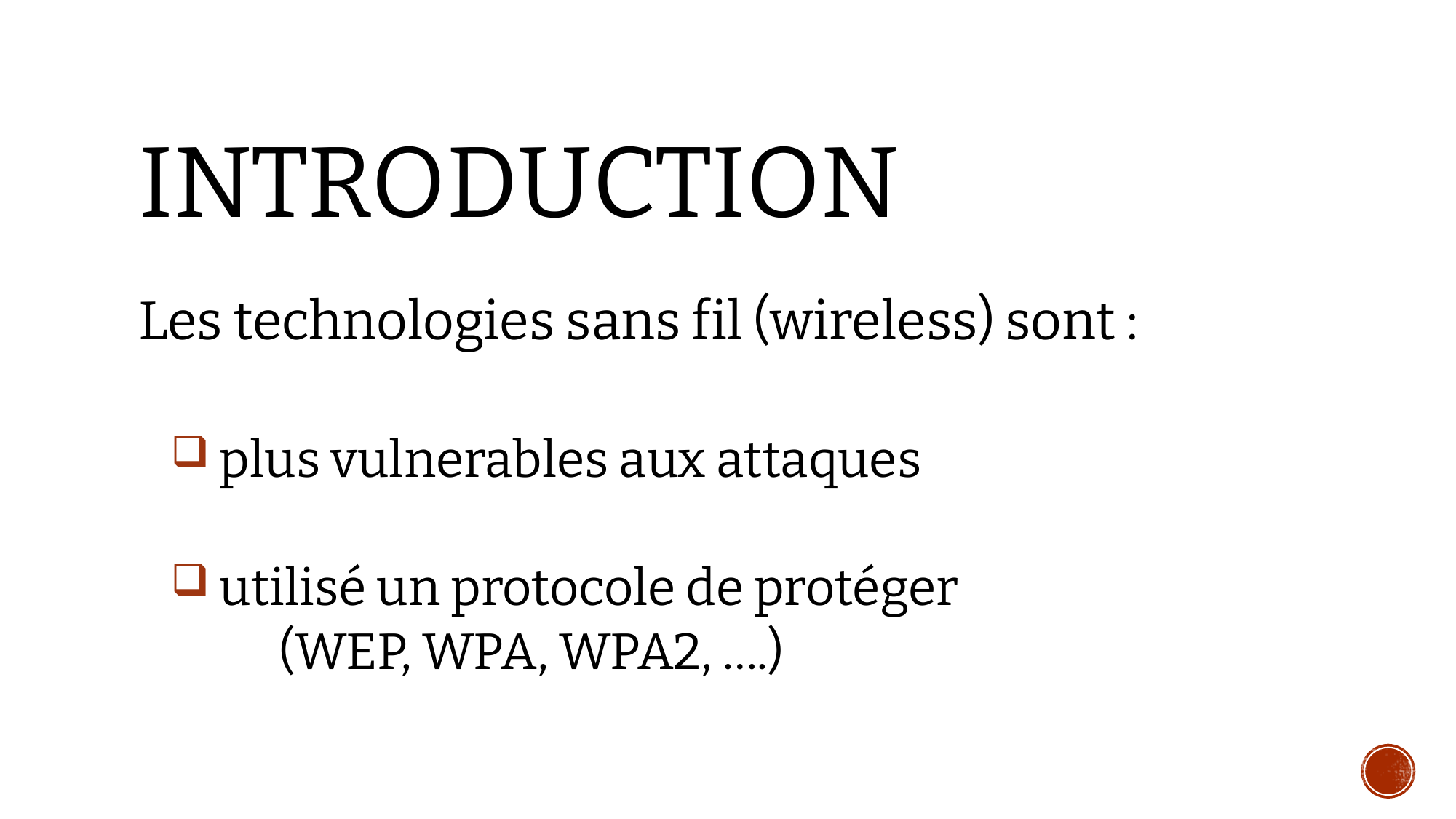

# Introduction
Les technologies sans fil (wireless) sont :

 plus vulnerables aux attaques

 utilisé un protocole de protéger
 	(WEP, WPA, WPA2, ….)